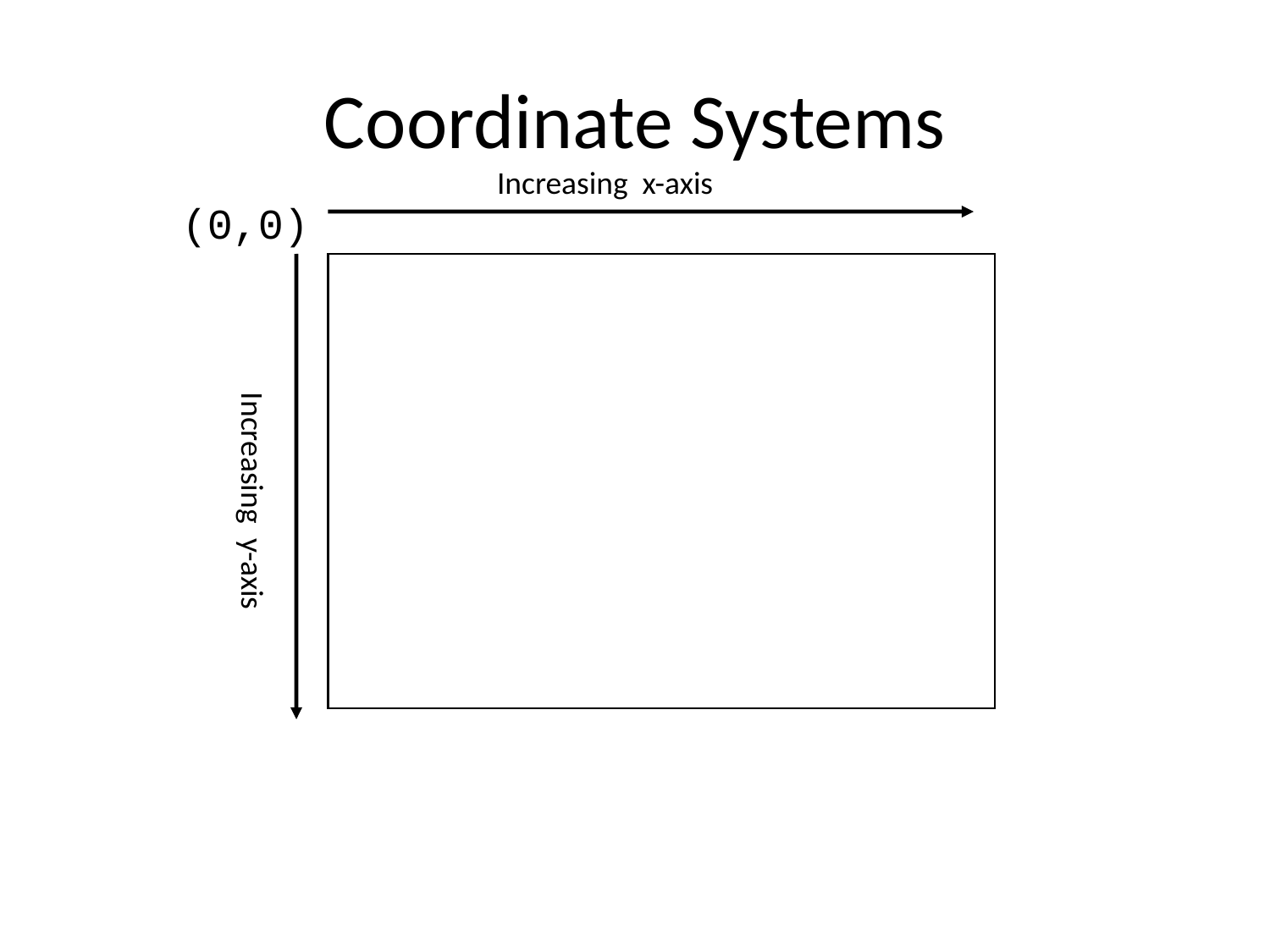

# Coordinate Systems
Increasing  x-axis
(0,0)

Increasing  y-axis